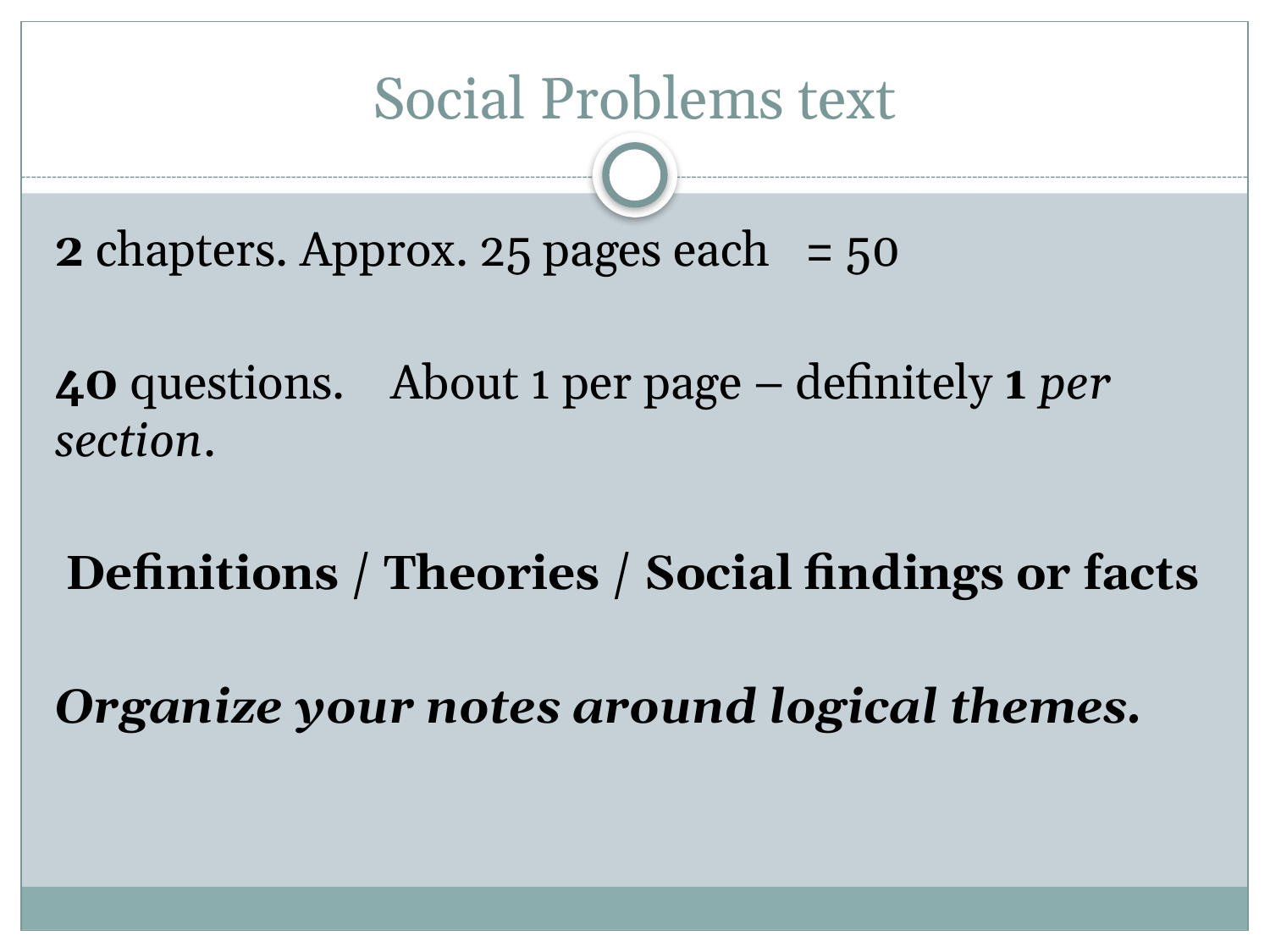

# Social Problems text
2 chapters. Approx. 25 pages each   = 50

40 questions.    About 1 per page – definitely 1 per section.

Definitions / Theories / Social findings or facts

Organize your notes around logical themes.